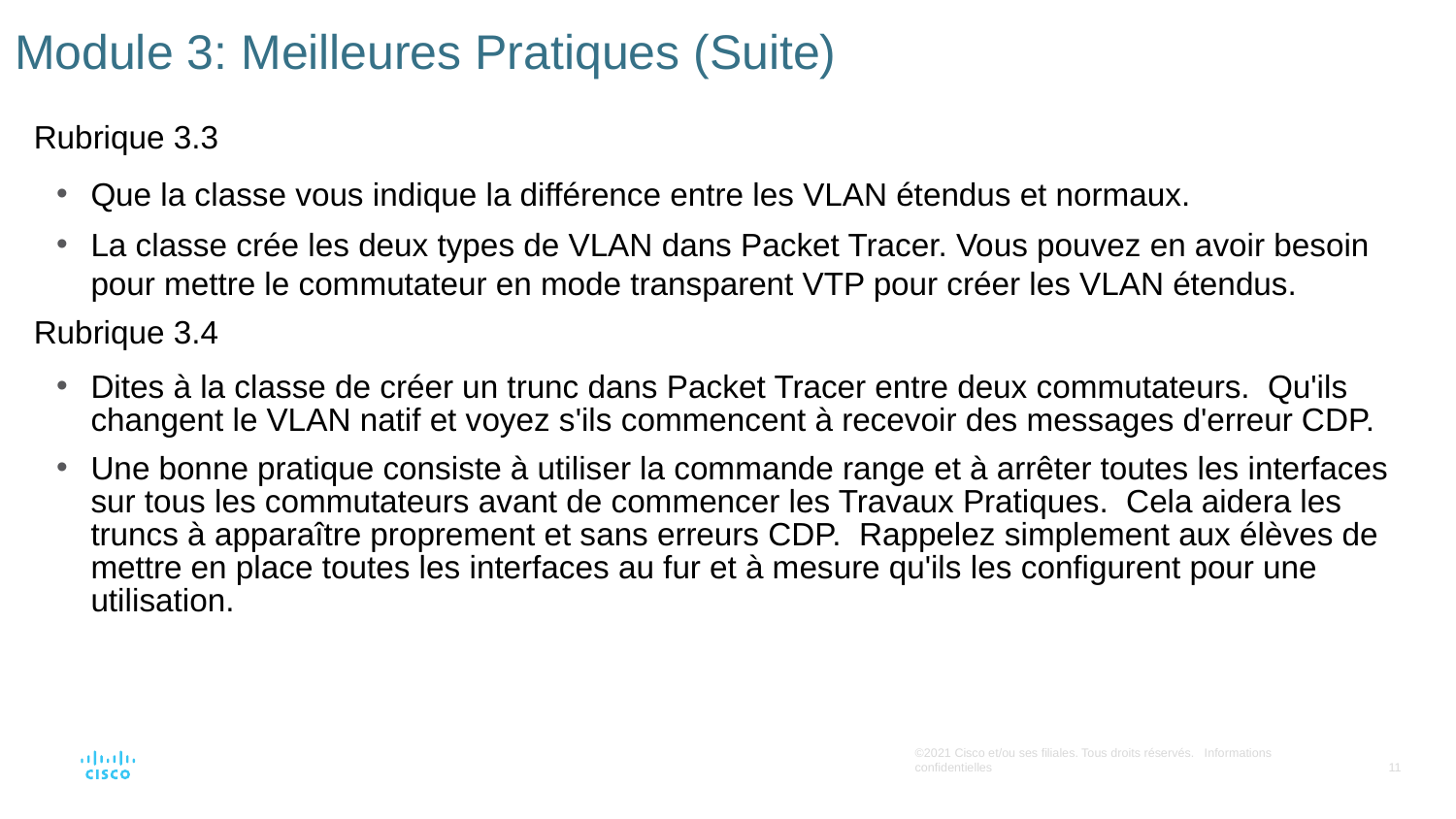

# Module 3: Meilleures Pratiques (Suite)
Rubrique 3.3
Que la classe vous indique la différence entre les VLAN étendus et normaux.
La classe crée les deux types de VLAN dans Packet Tracer. Vous pouvez en avoir besoin pour mettre le commutateur en mode transparent VTP pour créer les VLAN étendus.
Rubrique 3.4
Dites à la classe de créer un trunc dans Packet Tracer entre deux commutateurs.  Qu'ils changent le VLAN natif et voyez s'ils commencent à recevoir des messages d'erreur CDP.
Une bonne pratique consiste à utiliser la commande range et à arrêter toutes les interfaces sur tous les commutateurs avant de commencer les Travaux Pratiques.  Cela aidera les truncs à apparaître proprement et sans erreurs CDP.  Rappelez simplement aux élèves de mettre en place toutes les interfaces au fur et à mesure qu'ils les configurent pour une utilisation.